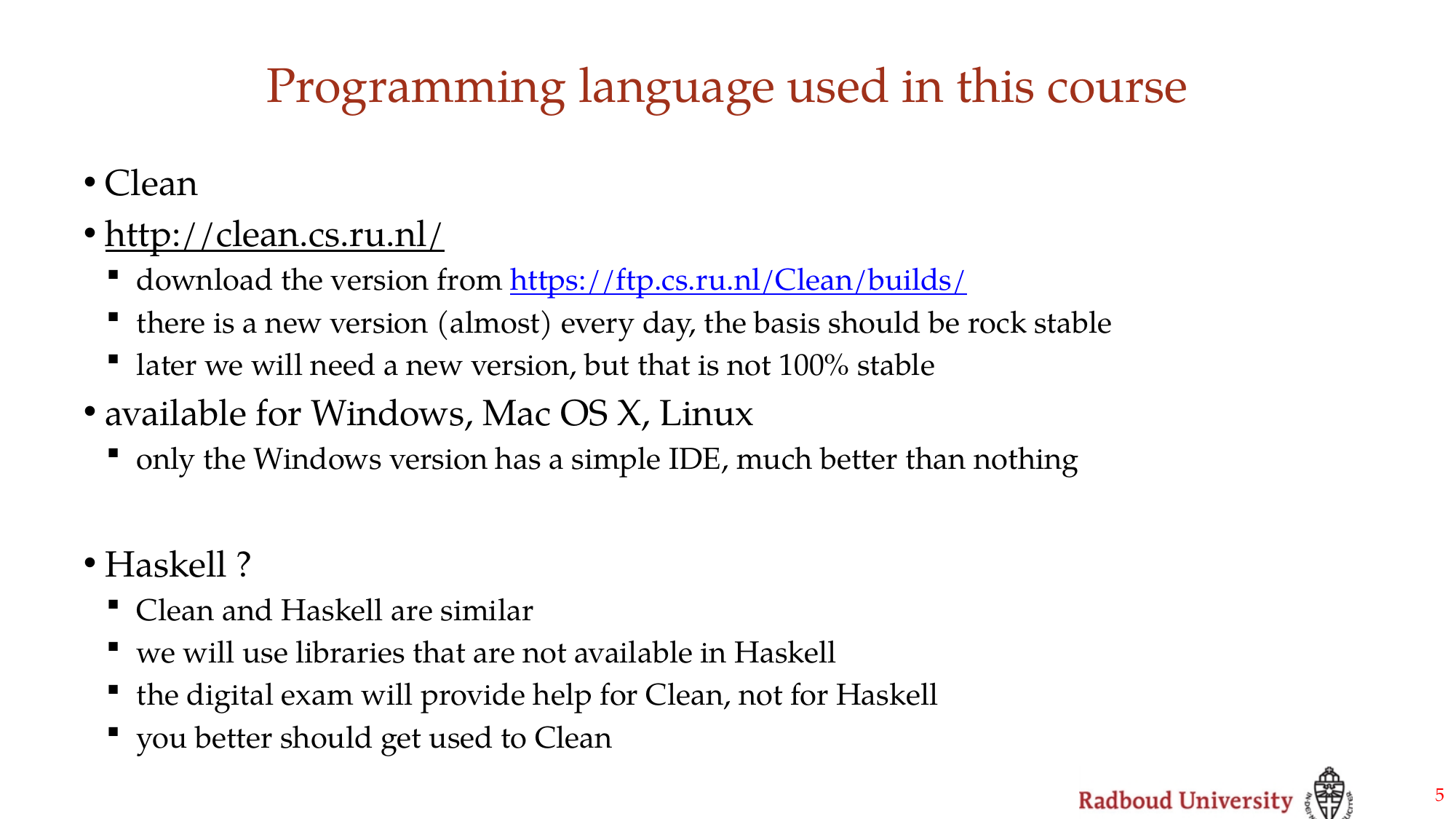

# Programming language used in this course
Clean
http://clean.cs.ru.nl/
download the version from https://ftp.cs.ru.nl/Clean/builds/
there is a new version (almost) every day, the basis should be rock stable
later we will need a new version, but that is not 100% stable
available for Windows, Mac OS X, Linux
only the Windows version has a simple IDE, much better than nothing

Haskell ?
Clean and Haskell are similar
we will use libraries that are not available in Haskell
the digital exam will provide help for Clean, not for Haskell
you better should get used to Clean
5